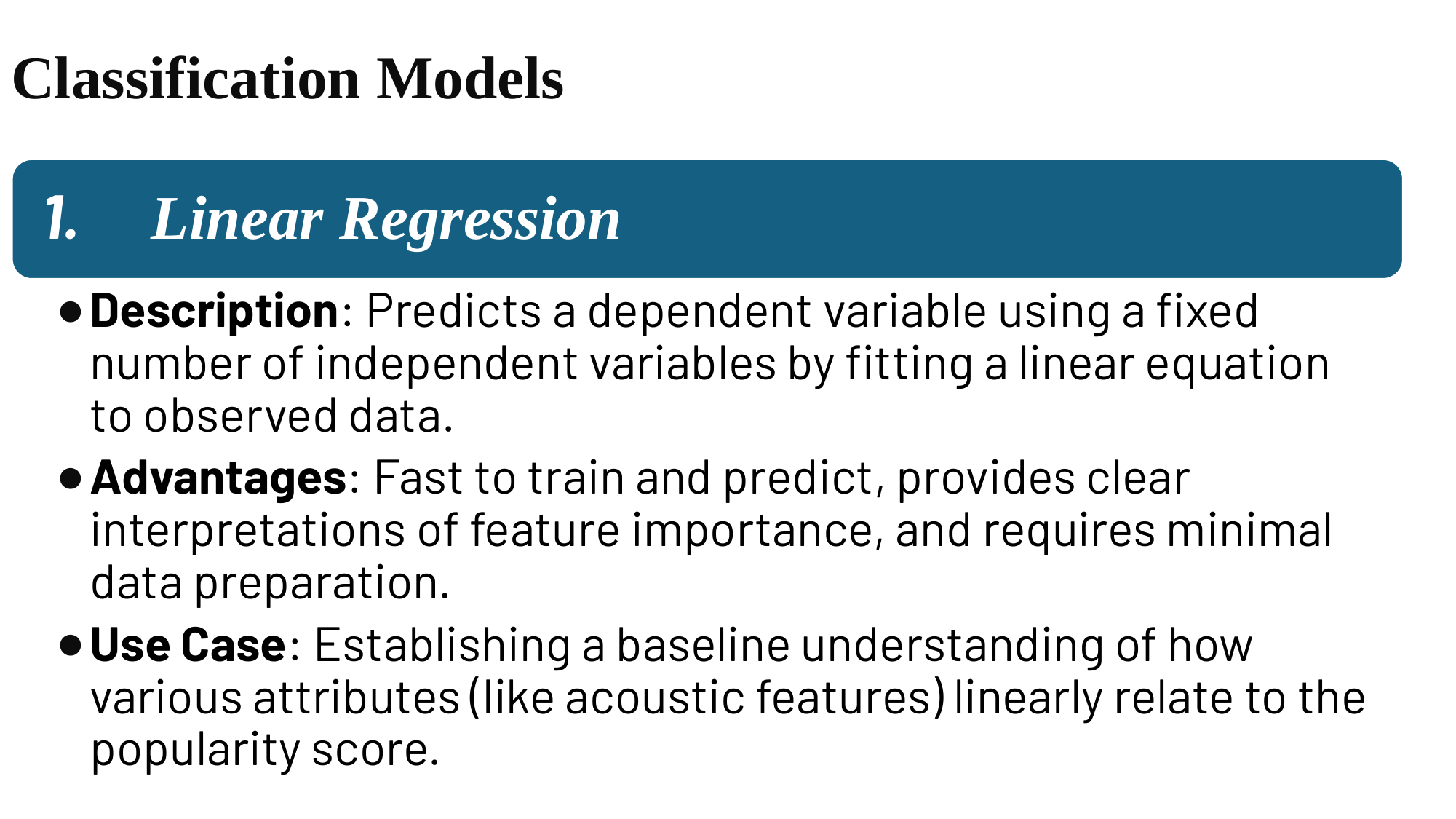

# Classification Models
1.	Linear Regression
Description: Predicts a dependent variable using a fixed number of independent variables by fitting a linear equation to observed data.
Advantages: Fast to train and predict, provides clear interpretations of feature importance, and requires minimal data preparation.
Use Case: Establishing a baseline understanding of how various attributes (like acoustic features) linearly relate to the popularity score.